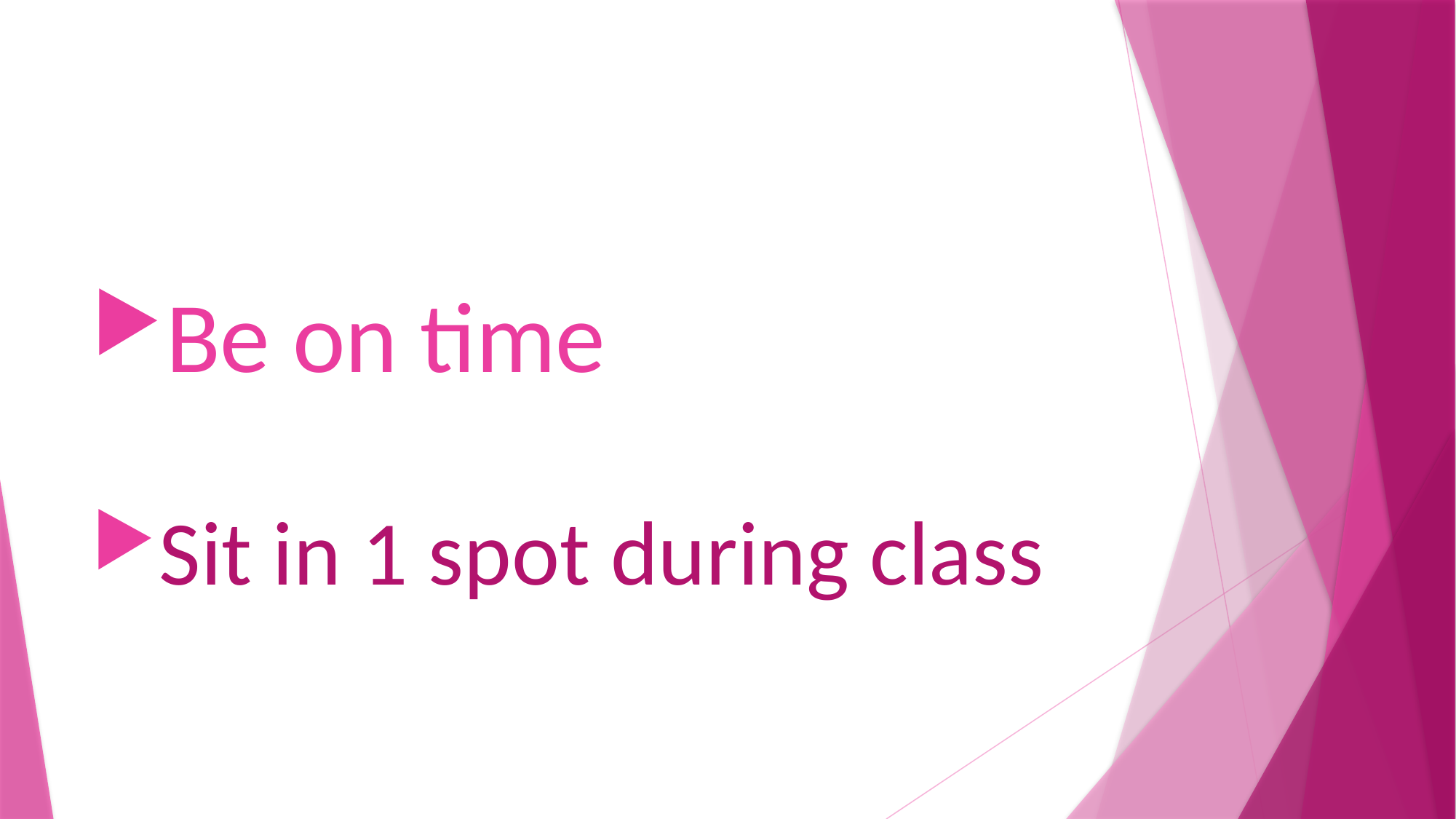

#
Be on time

Sit in 1 spot during class